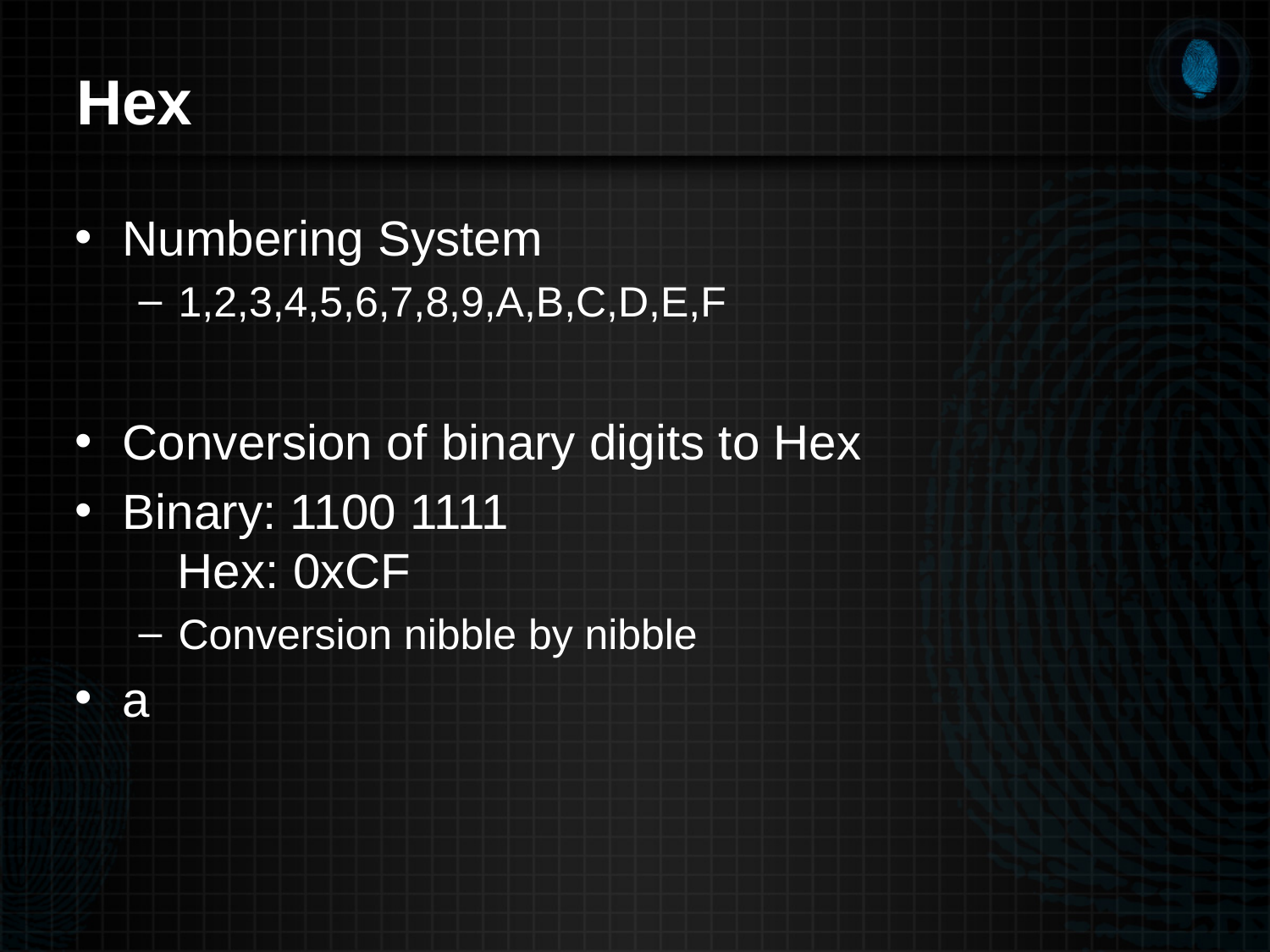

# Hex
Numbering System
1,2,3,4,5,6,7,8,9,A,B,C,D,E,F

Conversion of binary digits to Hex
Binary: 1100 1111
    Hex: 0xCF
Conversion nibble by nibble
a